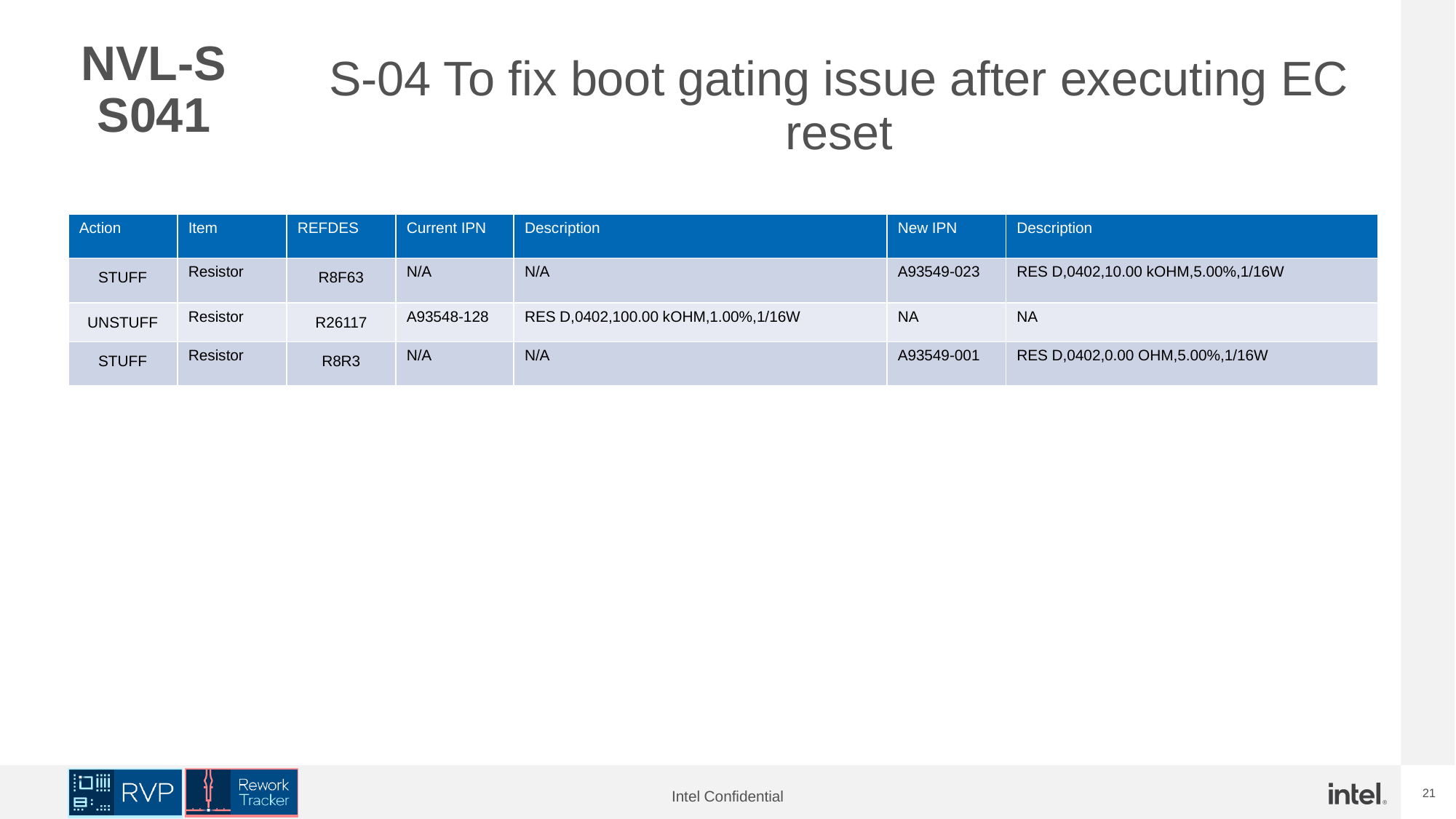

# NVL-S S041
S-04 To fix boot gating issue after executing EC reset
| Action | Item | REFDES | Current IPN | Description | New IPN | Description |
| --- | --- | --- | --- | --- | --- | --- |
| STUFF | Resistor | R8F63 | N/A | N/A | A93549-023 | RES D,0402,10.00 kOHM,5.00%,1/16W |
| UNSTUFF | Resistor | R26117 | A93548-128 | RES D,0402,100.00 kOHM,1.00%,1/16W | NA | NA |
| STUFF | Resistor | R8R3 | N/A | N/A | A93549-001 | RES D,0402,0.00 OHM,5.00%,1/16W |